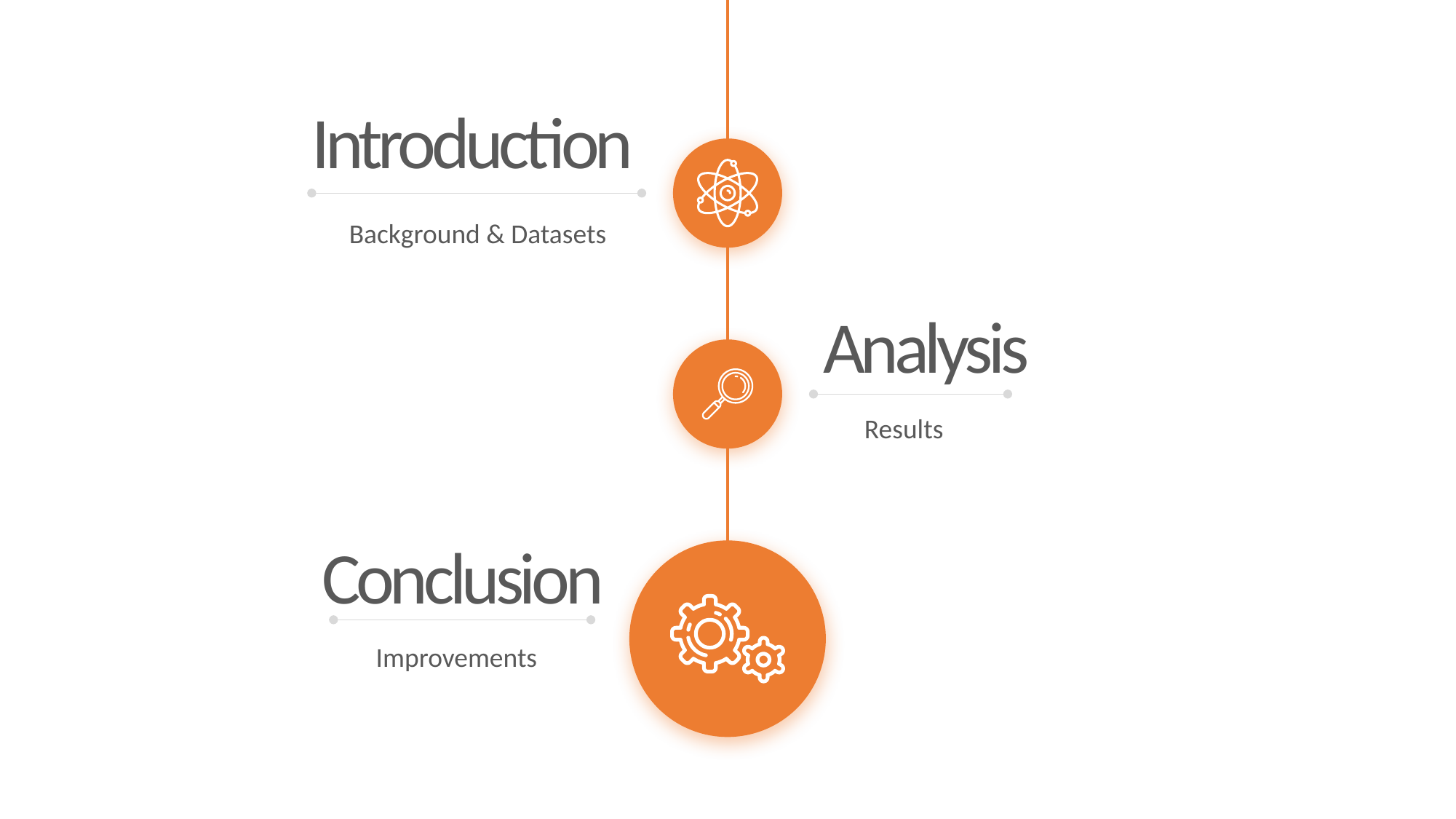

Introduction
Background & Datasets

Analysis
Results

Conclusion

Improvements